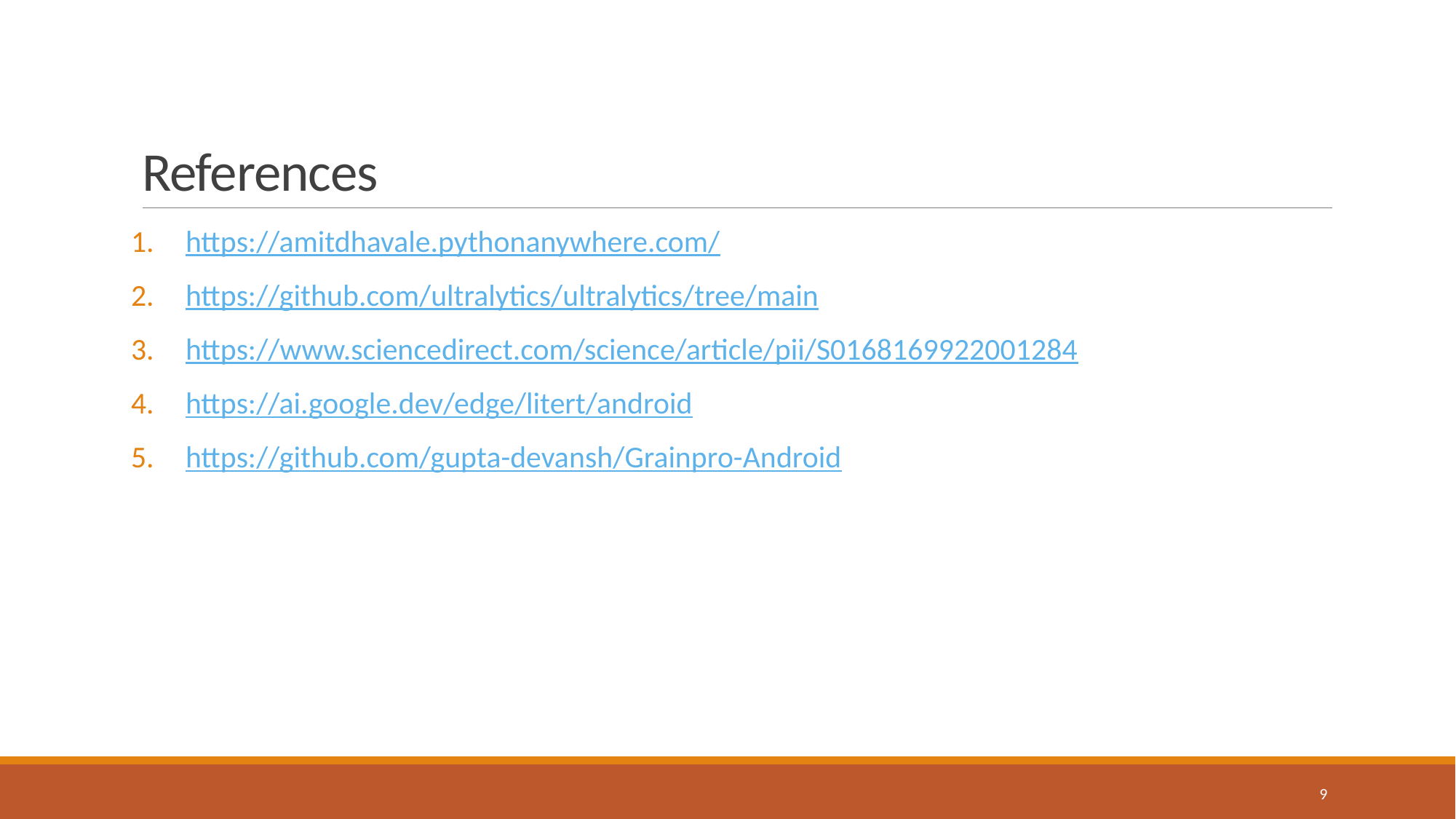

# References
https://amitdhavale.pythonanywhere.com/
https://github.com/ultralytics/ultralytics/tree/main
https://www.sciencedirect.com/science/article/pii/S0168169922001284
https://ai.google.dev/edge/litert/android
https://github.com/gupta-devansh/Grainpro-Android

9